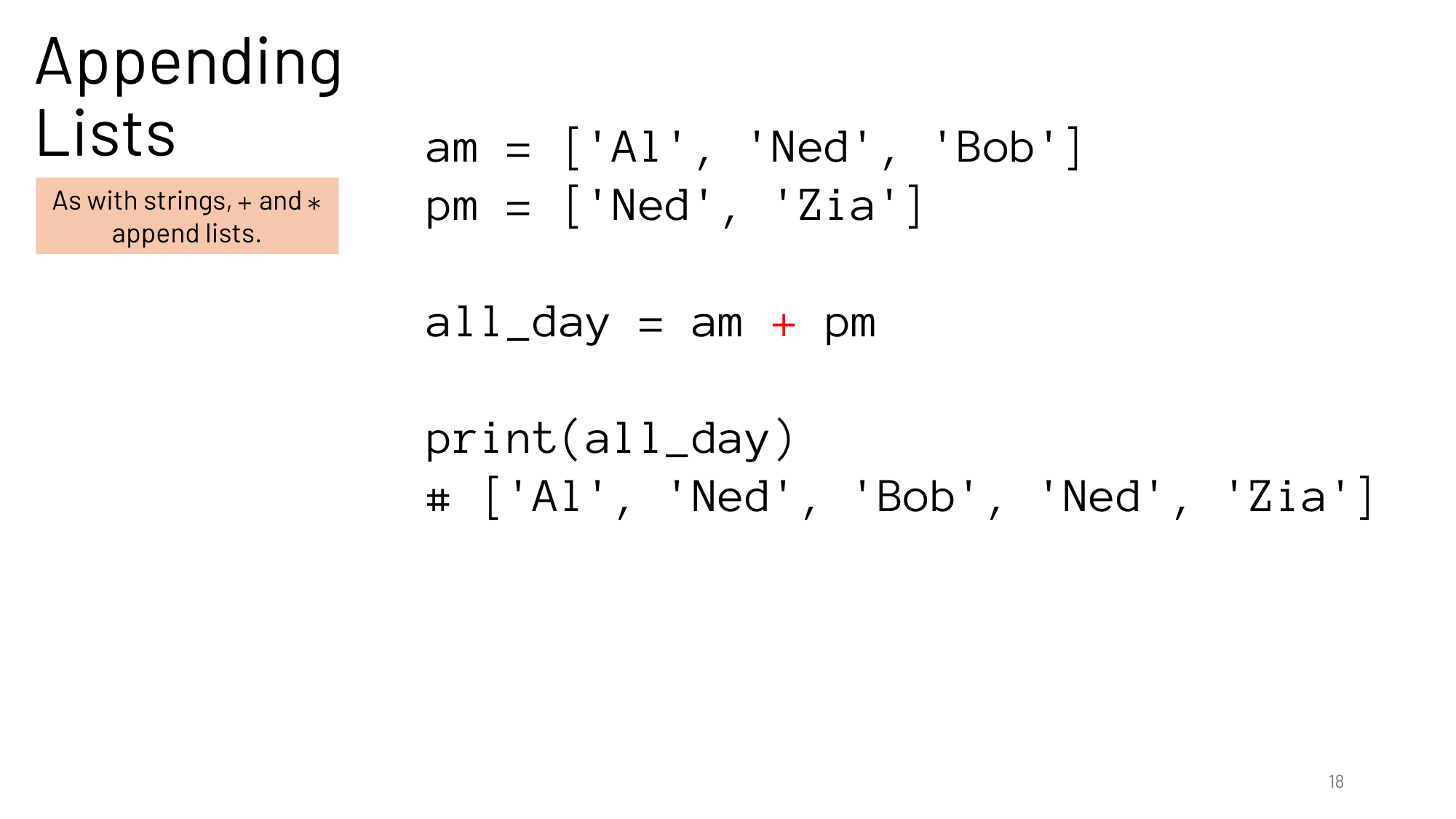

# Appending Lists
am = ['Al', 'Ned', 'Bob']
pm = ['Ned', 'Zia']
all_day = am + pm

print(all_day)
# ['Al', 'Ned', 'Bob', 'Ned', 'Zia']
As with strings, + and * append lists.
18